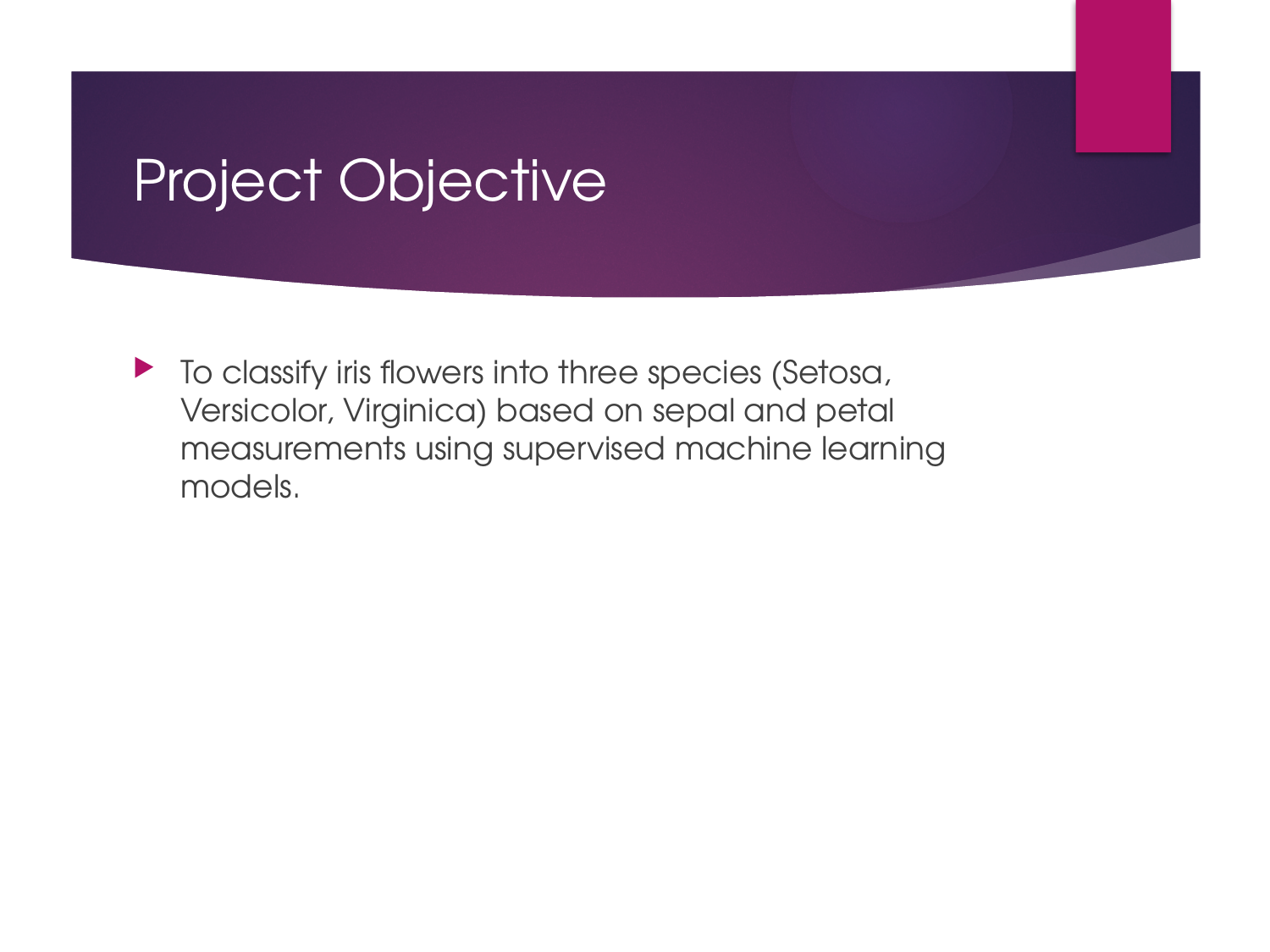

# Project Objective
To classify iris flowers into three species (Setosa, Versicolor, Virginica) based on sepal and petal measurements using supervised machine learning models.